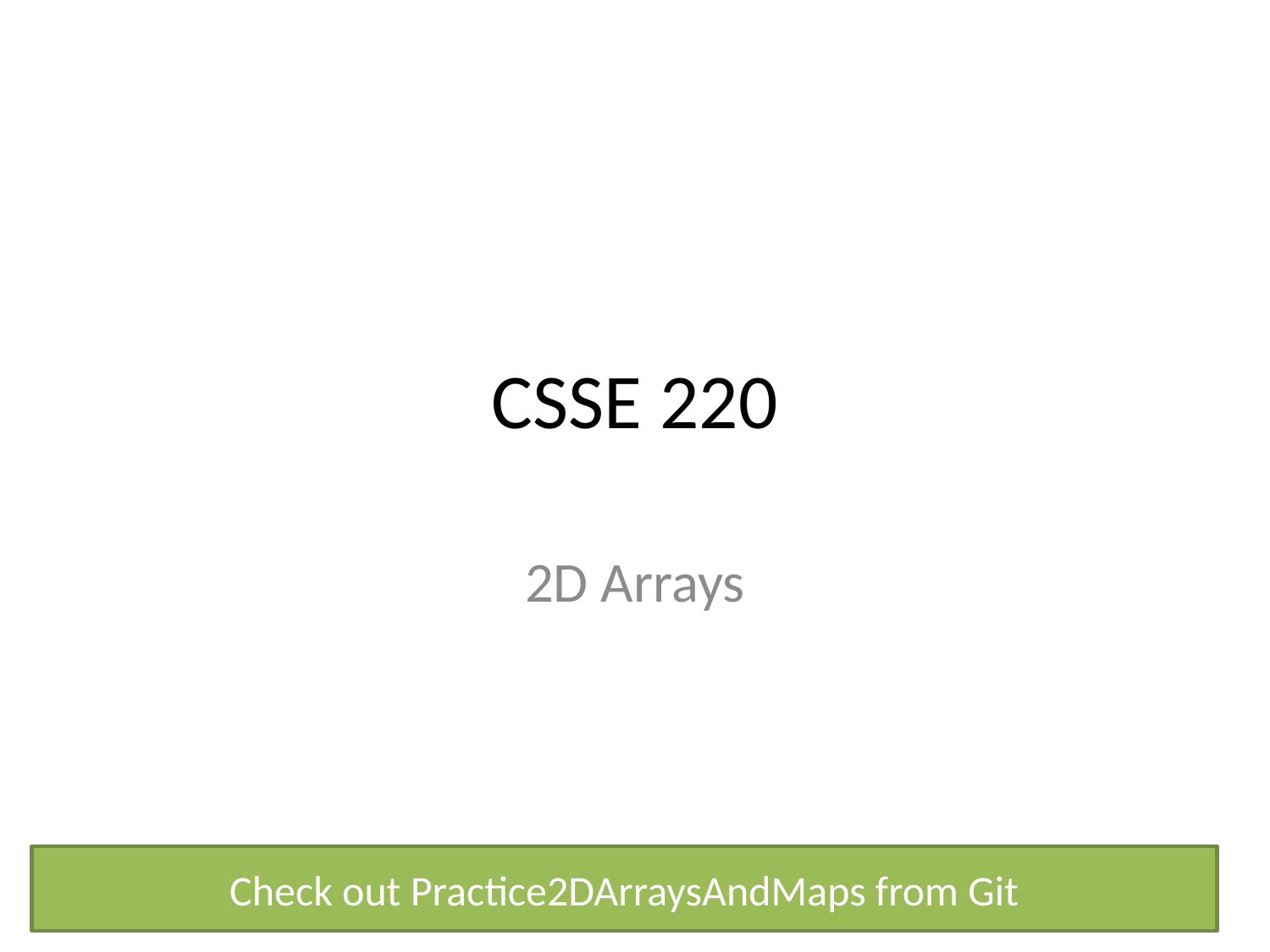

# CSSE 220
2D Arrays
Check out Practice2DArraysAndMaps from Git